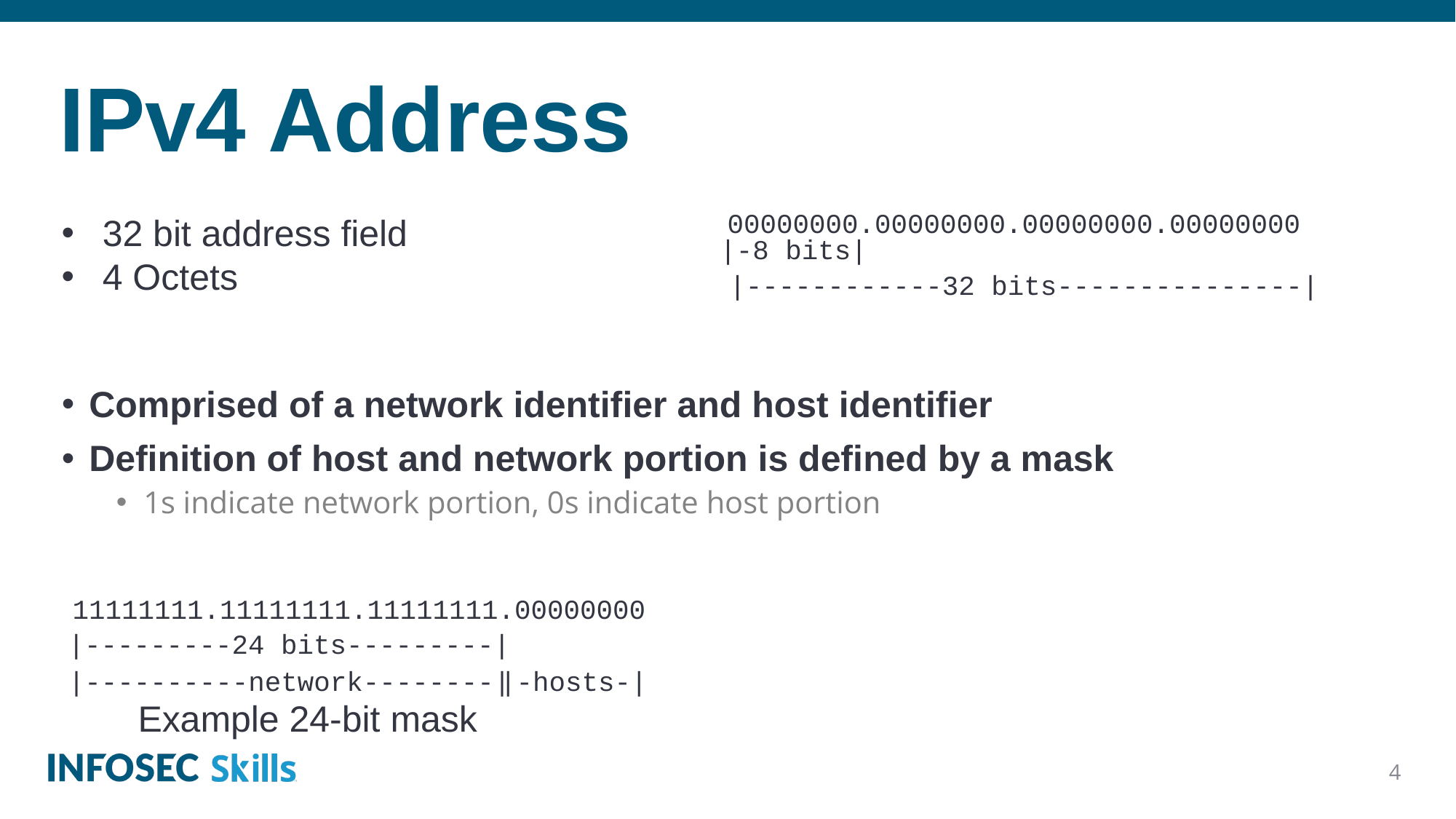

# IPv4 Address
00000000.00000000.00000000.00000000
32 bit address field
4 Octets

|-8 bits|
|------------32 bits---------------|
Comprised of a network identifier and host identifier
Definition of host and network portion is defined by a mask
1s indicate network portion, 0s indicate host portion
11111111.11111111.11111111.00000000
|---------24 bits---------|
|----------network--------|
|-hosts-|
Example 24-bit mask